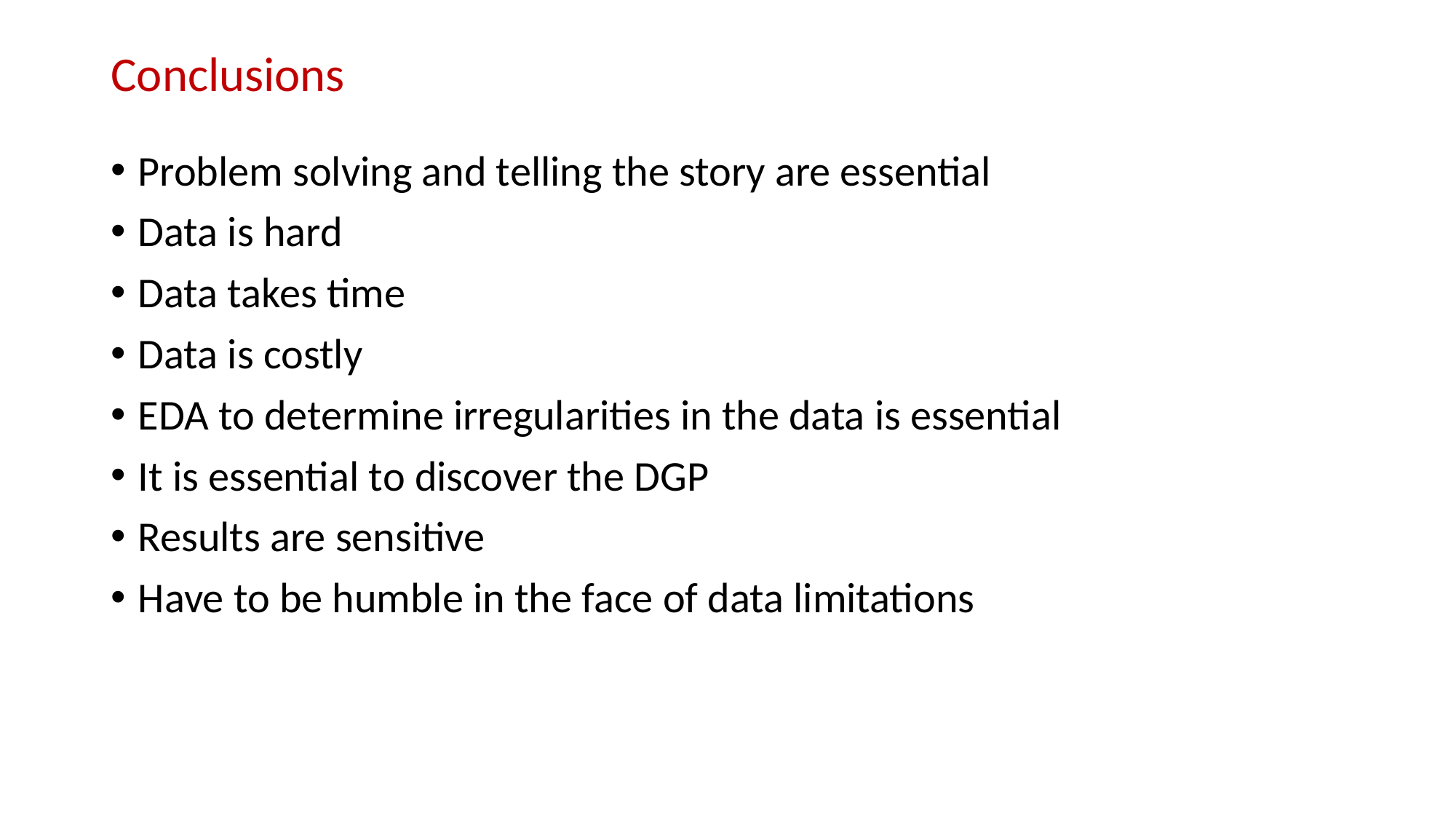

# Conclusions
Problem solving and telling the story are essential
Data is hard
Data takes time
Data is costly
EDA to determine irregularities in the data is essential
It is essential to discover the DGP
Results are sensitive
Have to be humble in the face of data limitations